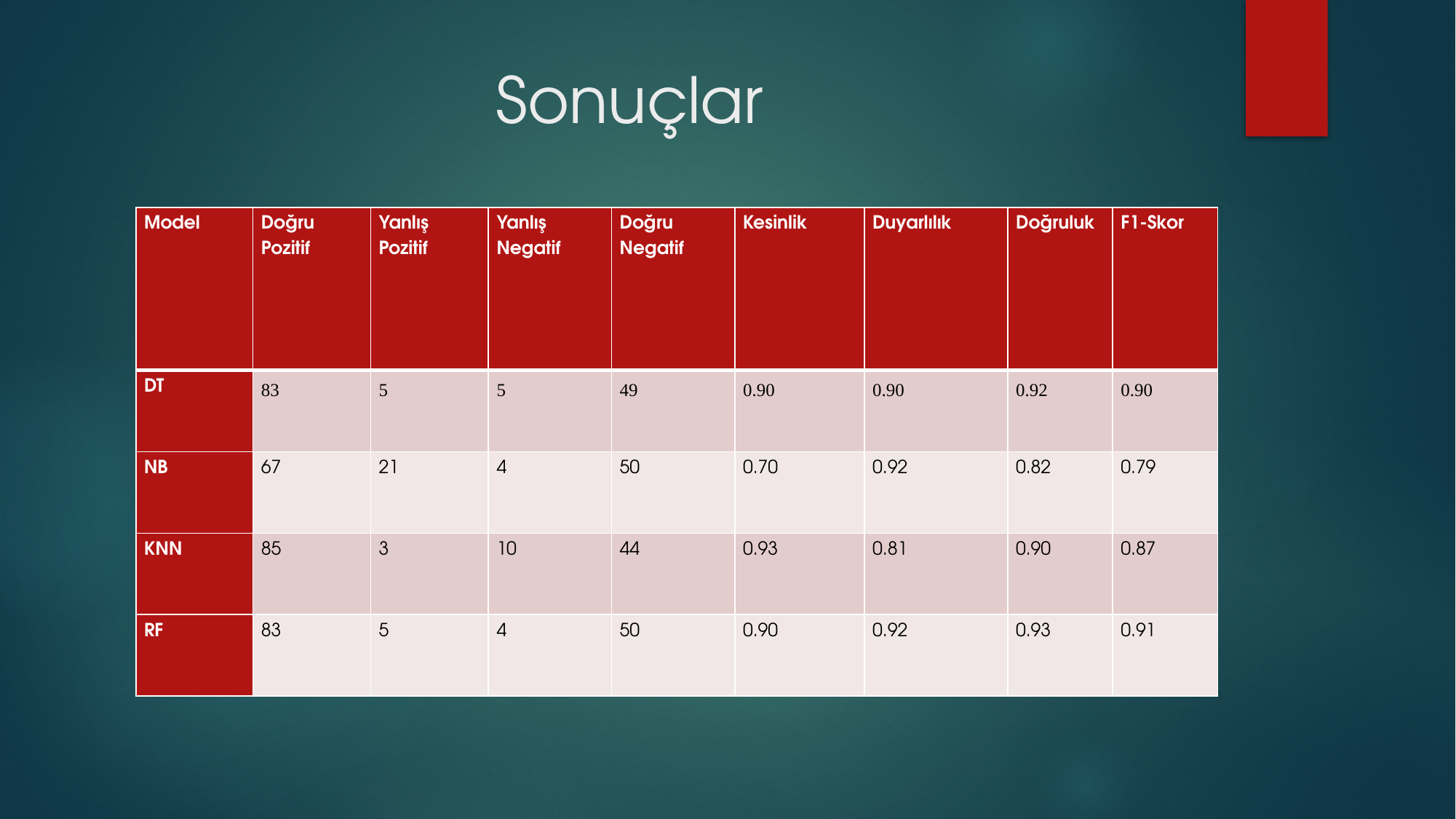

# Sonuçlar
| Model | Doğru Pozitif | Yanlış Pozitif | Yanlış Negatif | Doğru Negatif | Kesinlik | Duyarlılık | Doğruluk | F1-Skor |
| --- | --- | --- | --- | --- | --- | --- | --- | --- |
| DT | 83 | 5 | 5 | 49 | 0.90 | 0.90 | 0.92 | 0.90 |
| NB | 67 | 21 | 4 | 50 | 0.70 | 0.92 | 0.82 | 0.79 |
| KNN | 85 | 3 | 10 | 44 | 0.93 | 0.81 | 0.90 | 0.87 |
| RF | 83 | 5 | 4 | 50 | 0.90 | 0.92 | 0.93 | 0.91 |